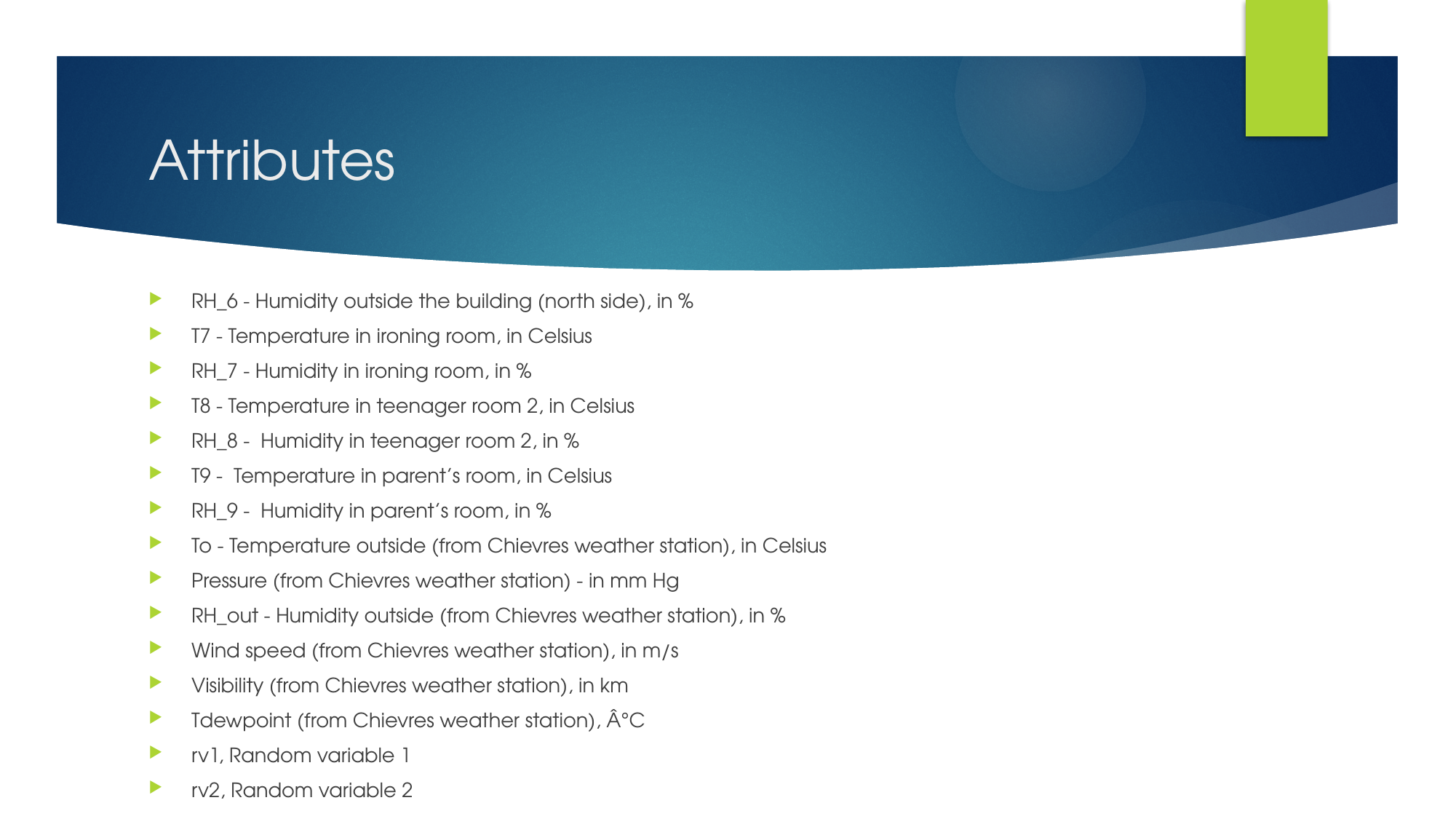

# Attributes
RH_6 - Humidity outside the building (north side), in %
T7 - Temperature in ironing room, in Celsius
RH_7 - Humidity in ironing room, in %
T8 - Temperature in teenager room 2, in Celsius
RH_8 -  Humidity in teenager room 2, in %
T9 -  Temperature in parent’s room, in Celsius
RH_9 -  Humidity in parent’s room, in %
To - Temperature outside (from Chievres weather station), in Celsius
Pressure (from Chievres weather station) - in mm Hg
RH_out - Humidity outside (from Chievres weather station), in %
Wind speed (from Chievres weather station), in m/s
Visibility (from Chievres weather station), in km
Tdewpoint (from Chievres weather station), Â°C
rv1, Random variable 1
rv2, Random variable 2